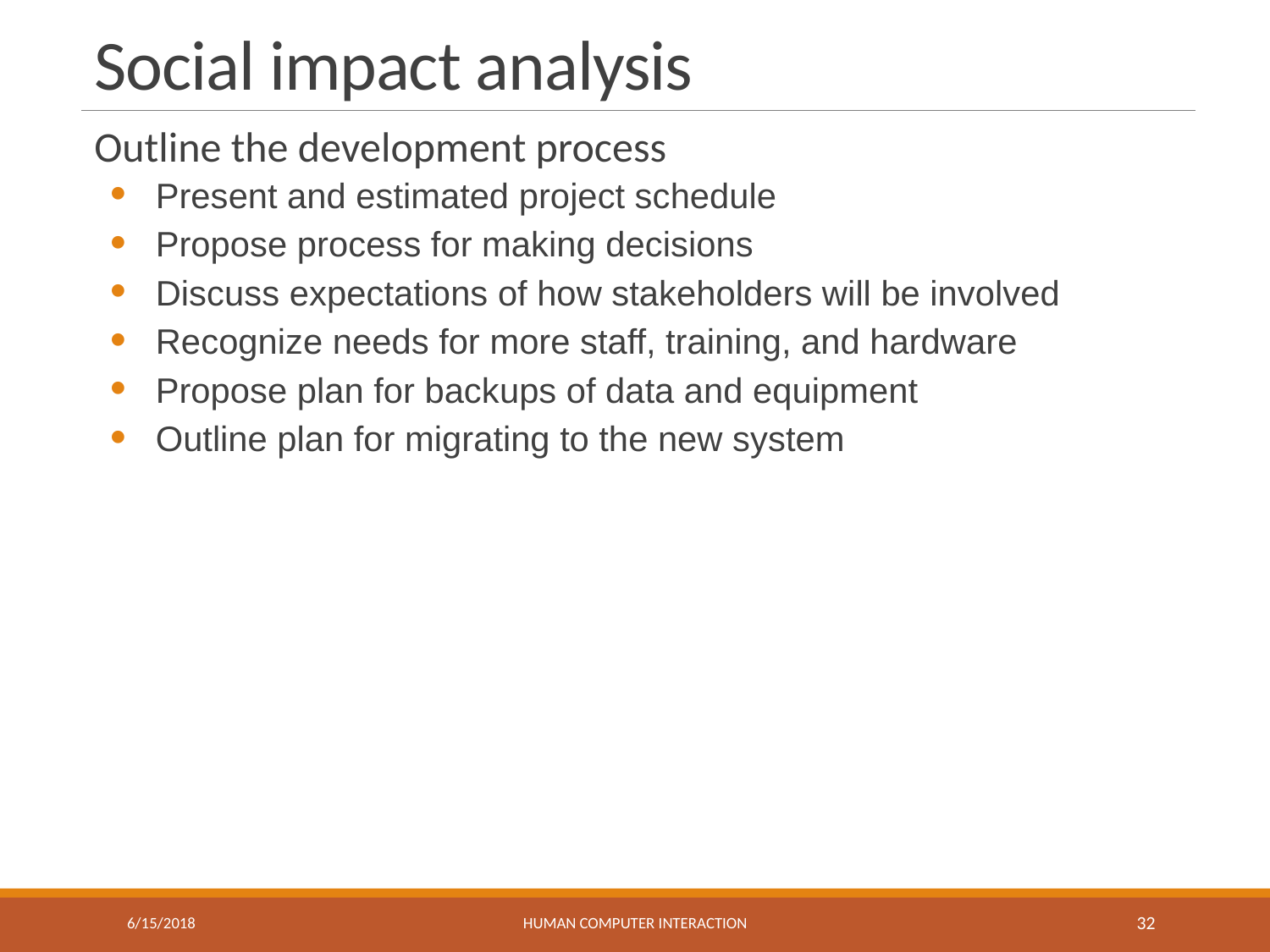

# Social impact analysis
Outline the development process
Present and estimated project schedule
Propose process for making decisions
Discuss expectations of how stakeholders will be involved
Recognize needs for more staff, training, and hardware
Propose plan for backups of data and equipment
Outline plan for migrating to the new system

6/15/2018
Human Computer Interaction
32